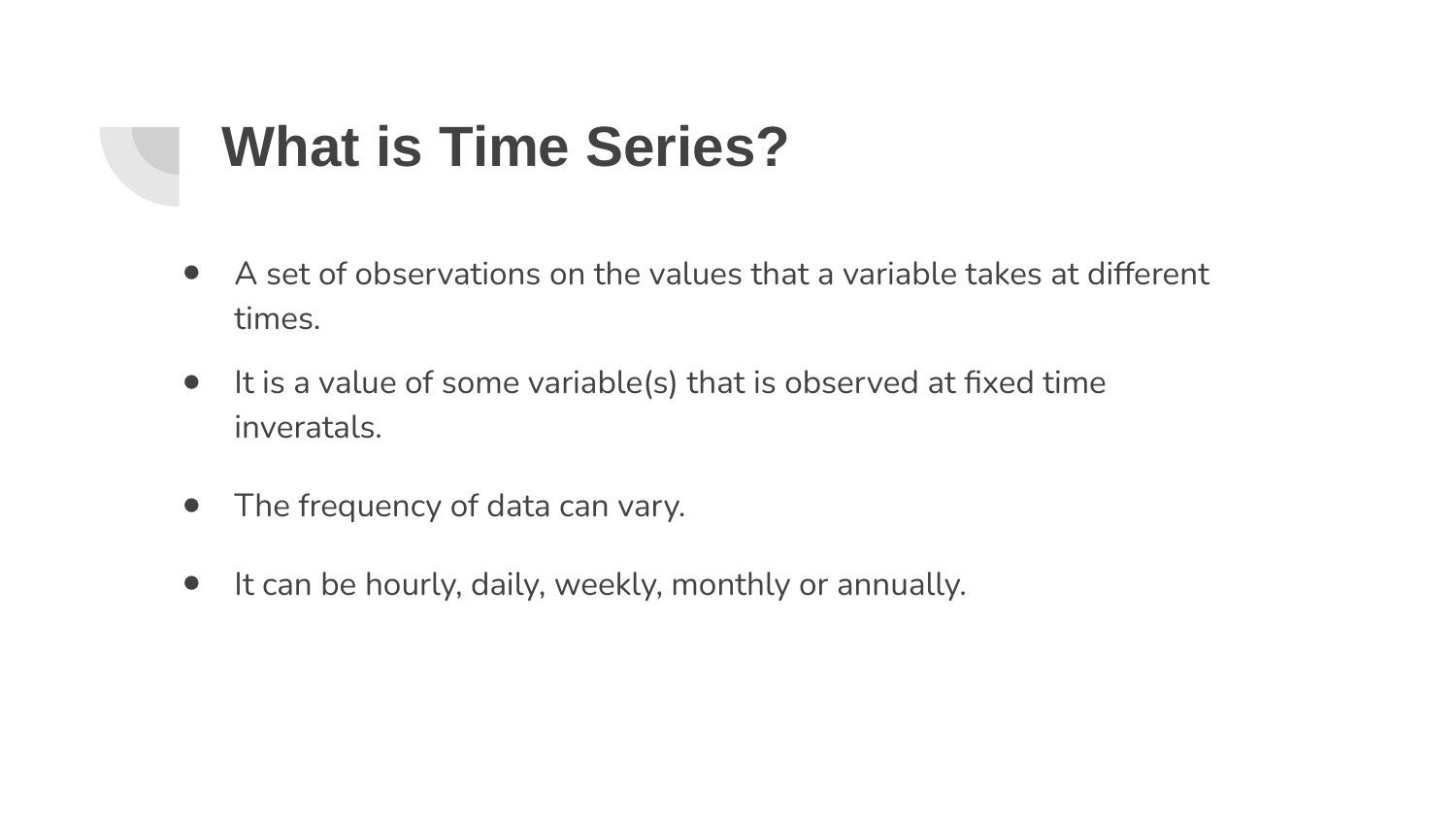

# What is Time Series?
A set of observations on the values that a variable takes at different times.
It is a value of some variable(s) that is observed at fixed time inveratals.
The frequency of data can vary.
It can be hourly, daily, weekly, monthly or annually.